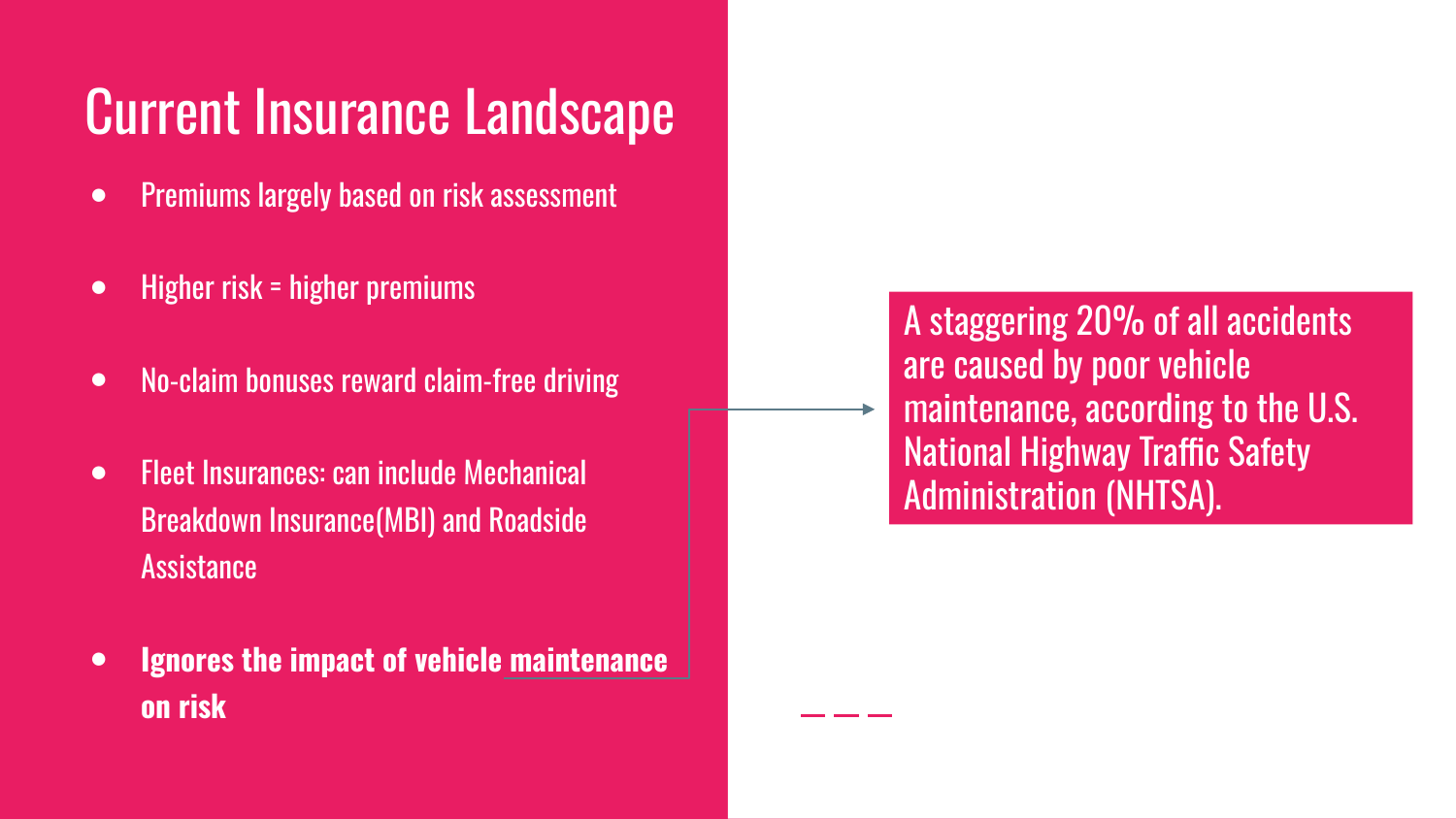

# Current Insurance Landscape
Premiums largely based on risk assessment
Higher risk = higher premiums
No-claim bonuses reward claim-free driving
Fleet Insurances: can include Mechanical Breakdown Insurance(MBI) and Roadside Assistance
Ignores the impact of vehicle maintenance on risk
A staggering 20% of all accidents are caused by poor vehicle maintenance, according to the U.S. National Highway Traffic Safety Administration (NHTSA).